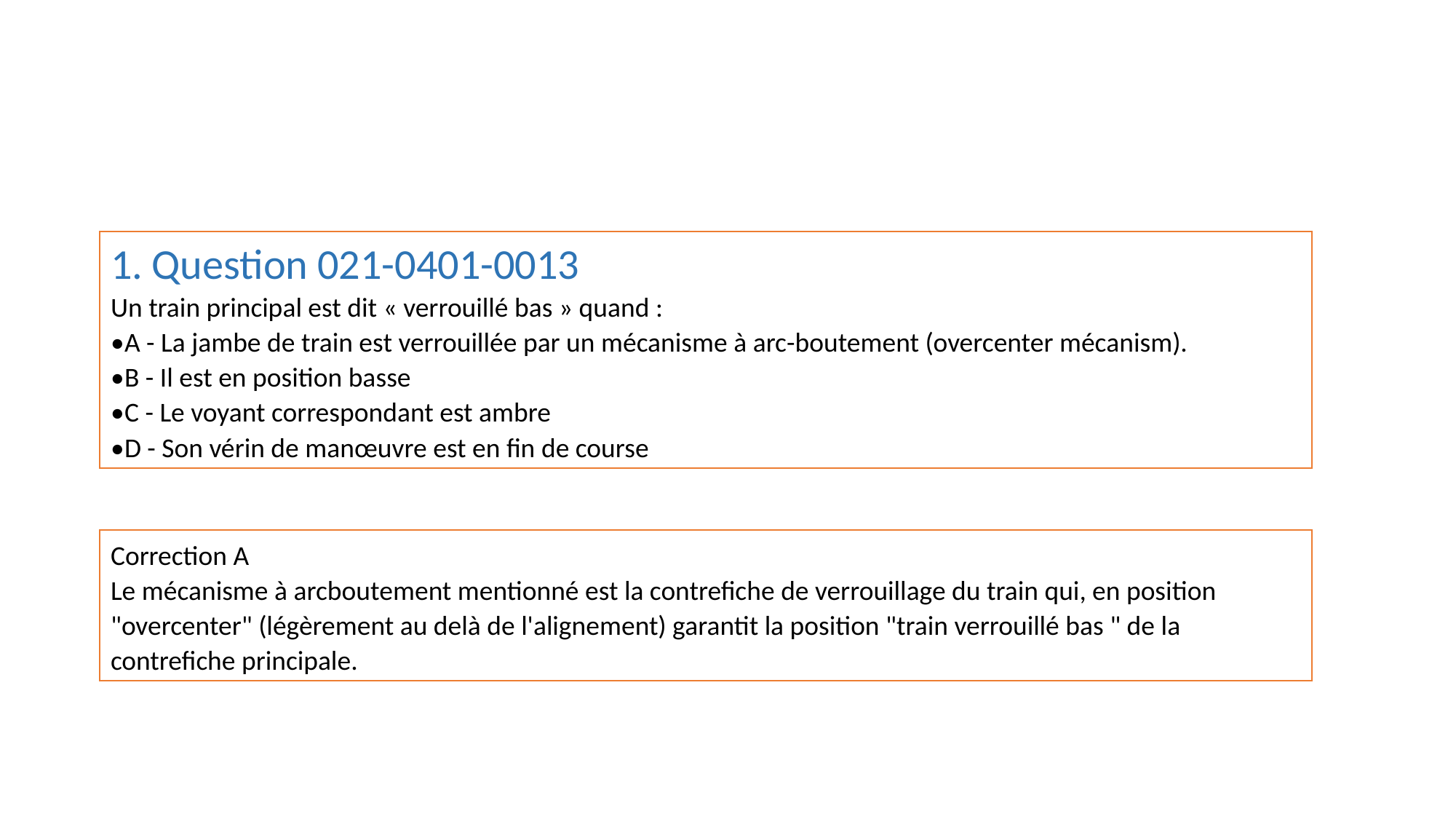

Question 021-0401-0013
Un train principal est dit « verrouillé bas » quand :
•A - La jambe de train est verrouillée par un mécanisme à arc-boutement (overcenter mécanism).
•B - Il est en position basse
•C - Le voyant correspondant est ambre
•D - Son vérin de manœuvre est en fin de course
Correction A
Le mécanisme à arcboutement mentionné est la contrefiche de verrouillage du train qui, en position "overcenter" (légèrement au delà de l'alignement) garantit la position "train verrouillé bas " de la contrefiche principale.